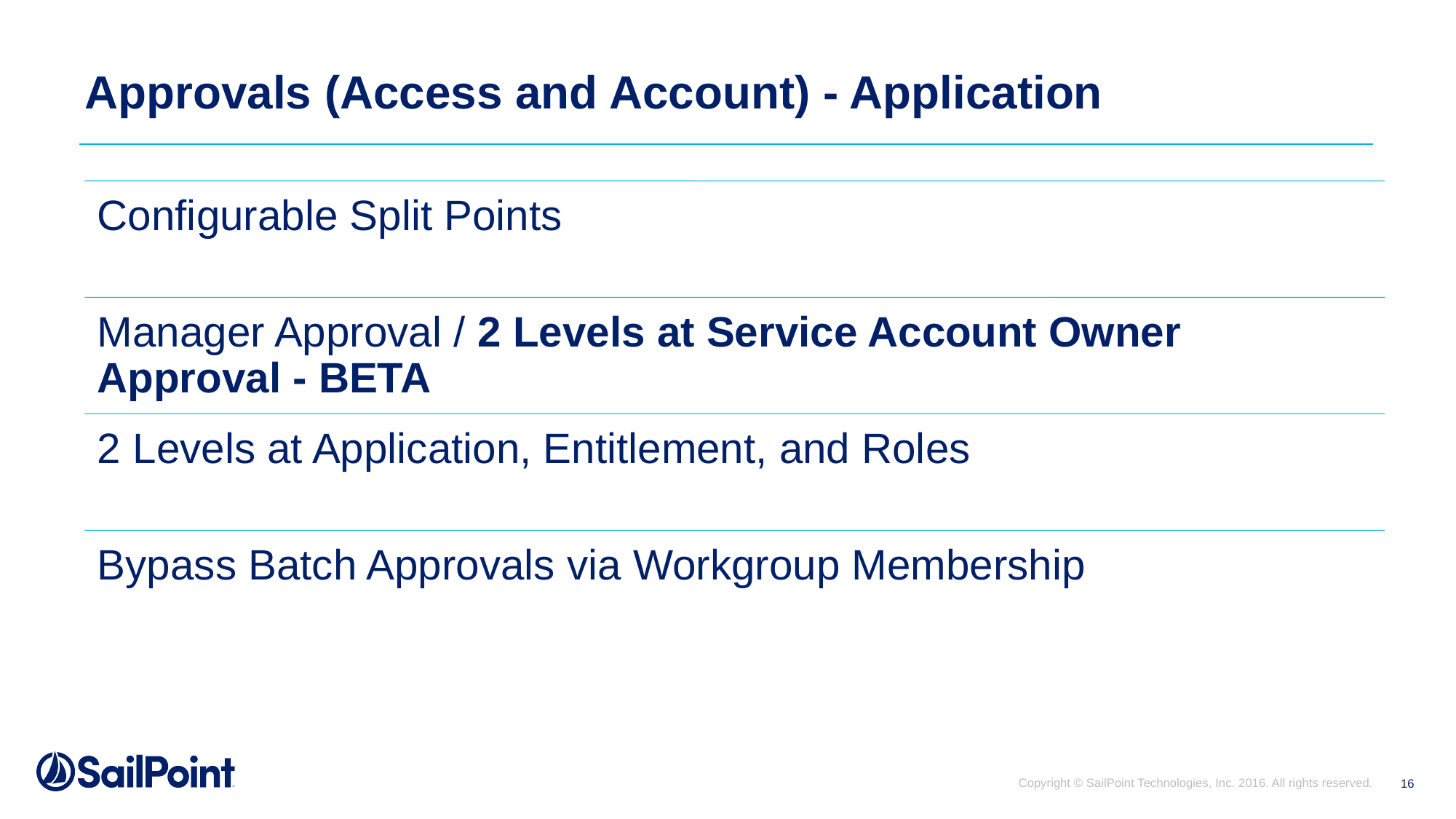

# Approvals (Access and Account) - Application
Configurable Split Points
Manager Approval / 2 Levels at Service Account Owner Approval - BETA
2 Levels at Application, Entitlement, and Roles
Bypass Batch Approvals via Workgroup Membership